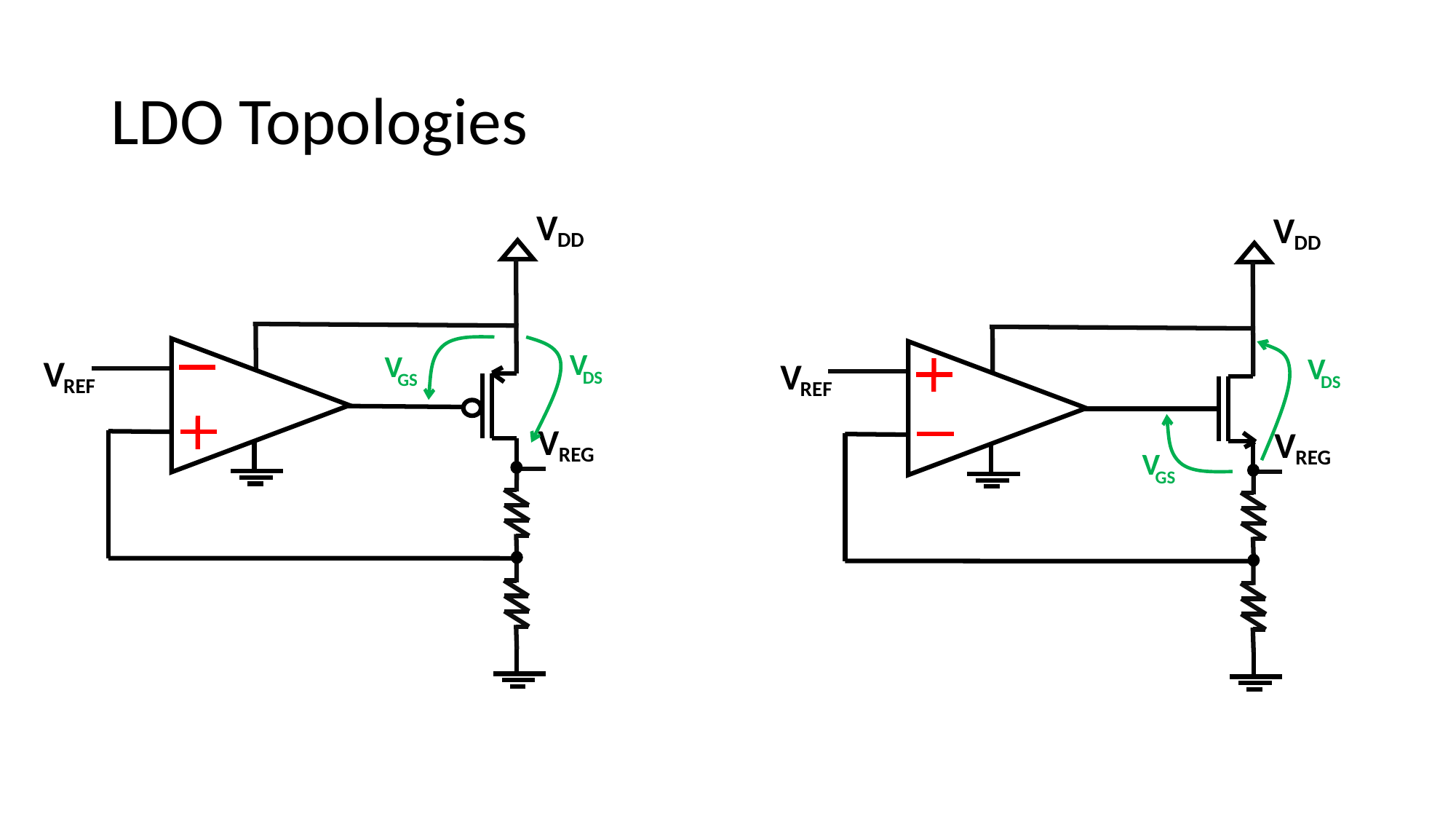

# LDO Topologies
V
V
DD
DD

V
DS

V
GS
V
DS
V
V
REF
REF

V

V
REG
REG
V
GS